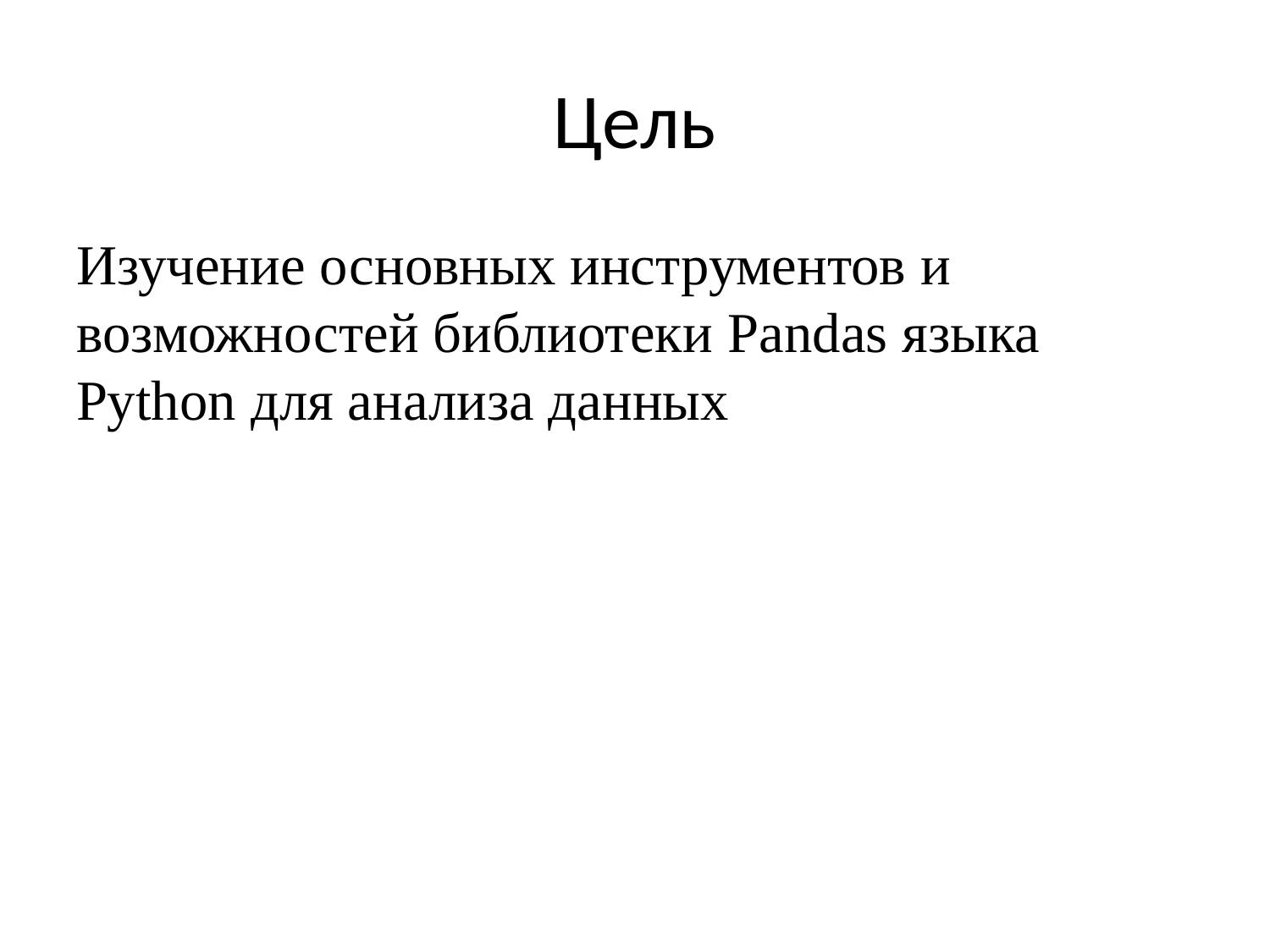

# Цель
Изучение основных инструментов и возможностей библиотеки Pandas языка Python для анализа данных